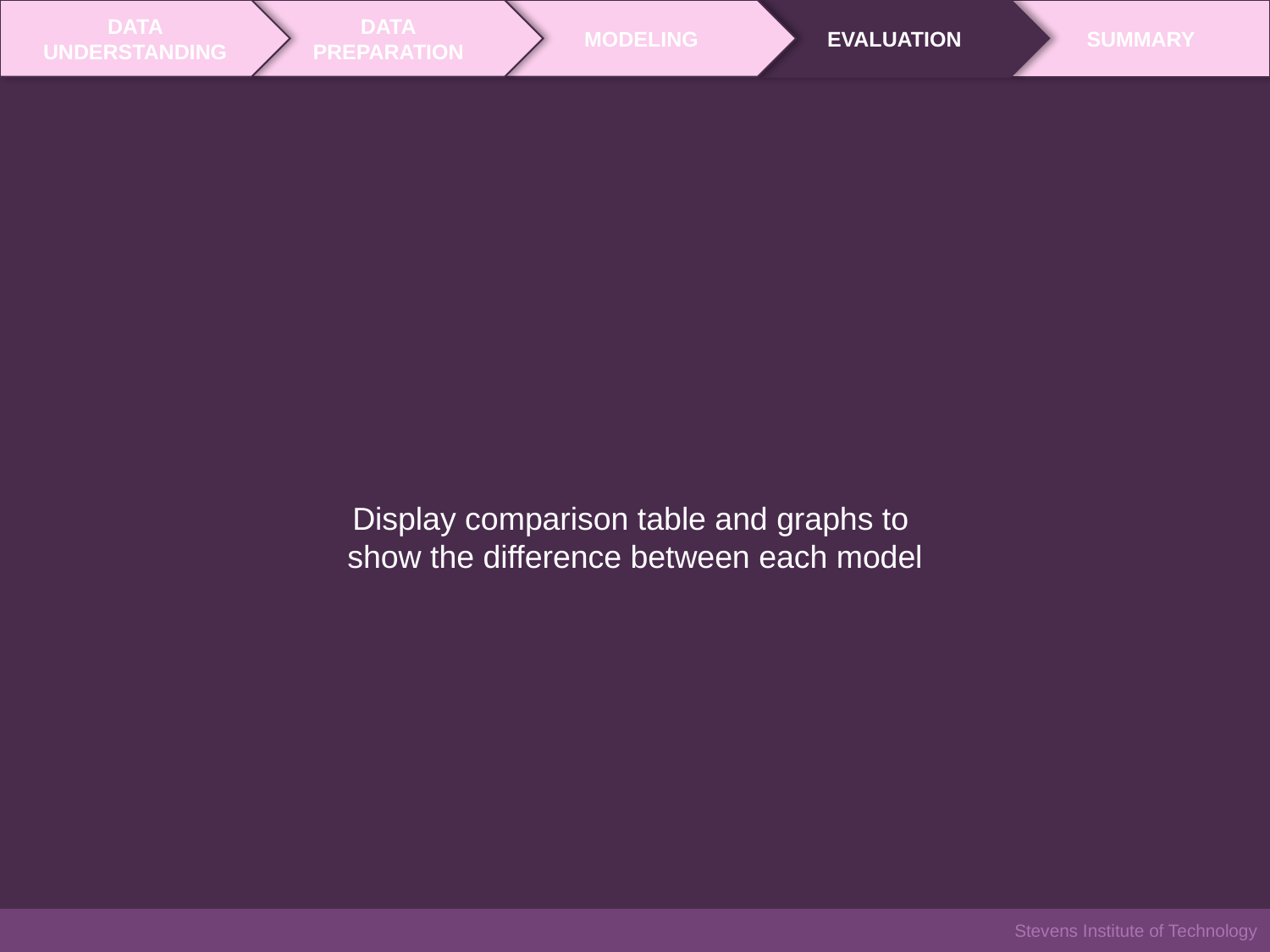

DATA
UNDERSTANDING
DATA
PREPARATION
MODELING
EVALUATION
SUMMARY
Display comparison table and graphs to
show the difference between each model
Stevens Institute of Technology